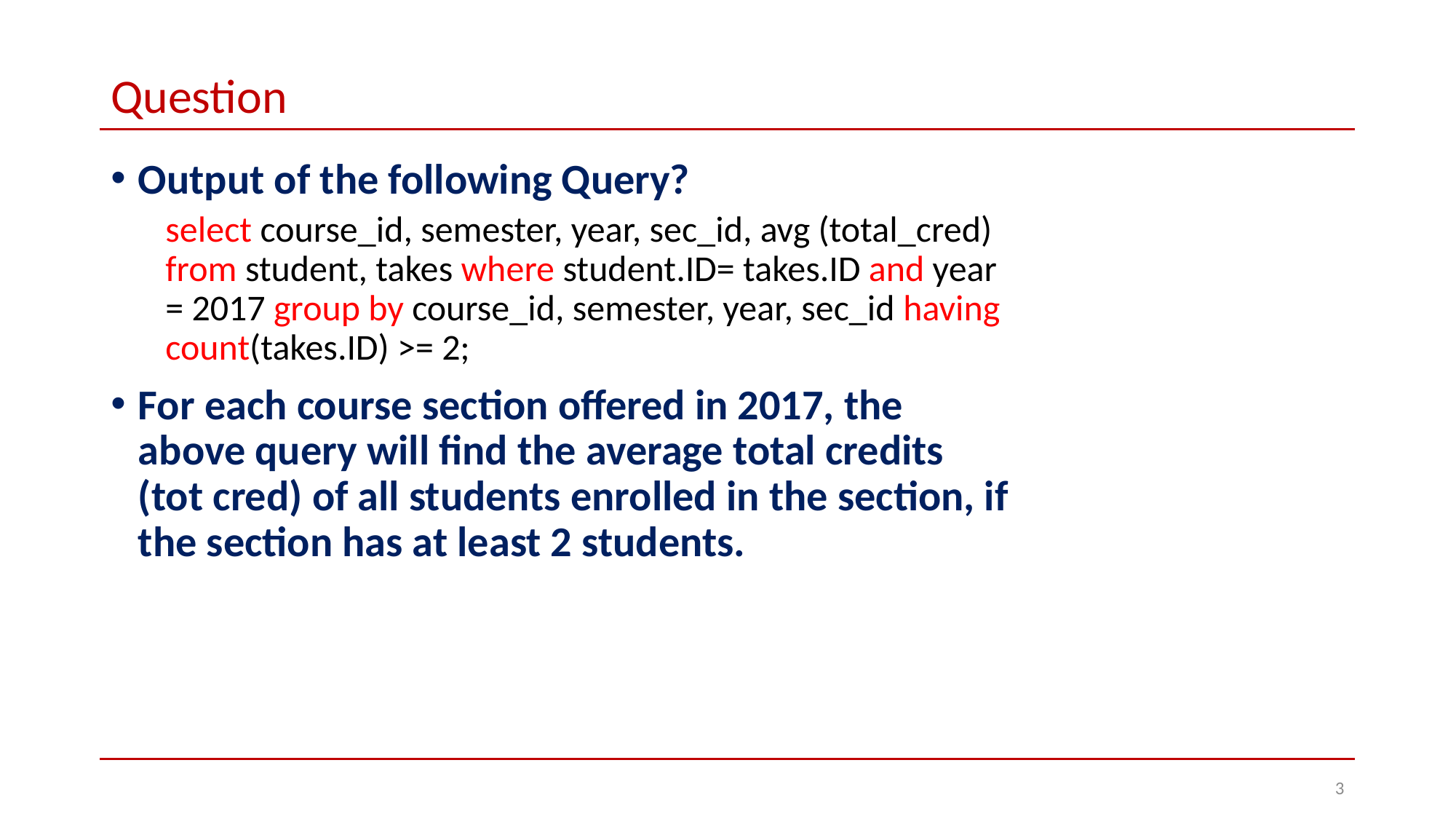

# Question
Output of the following Query?
select course_id, semester, year, sec_id, avg (total_cred) from student, takes where student.ID= takes.ID and year = 2017 group by course_id, semester, year, sec_id having count(takes.ID) >= 2;
For each course section offered in 2017, the above query will find the average total credits (tot cred) of all students enrolled in the section, if the section has at least 2 students.
3